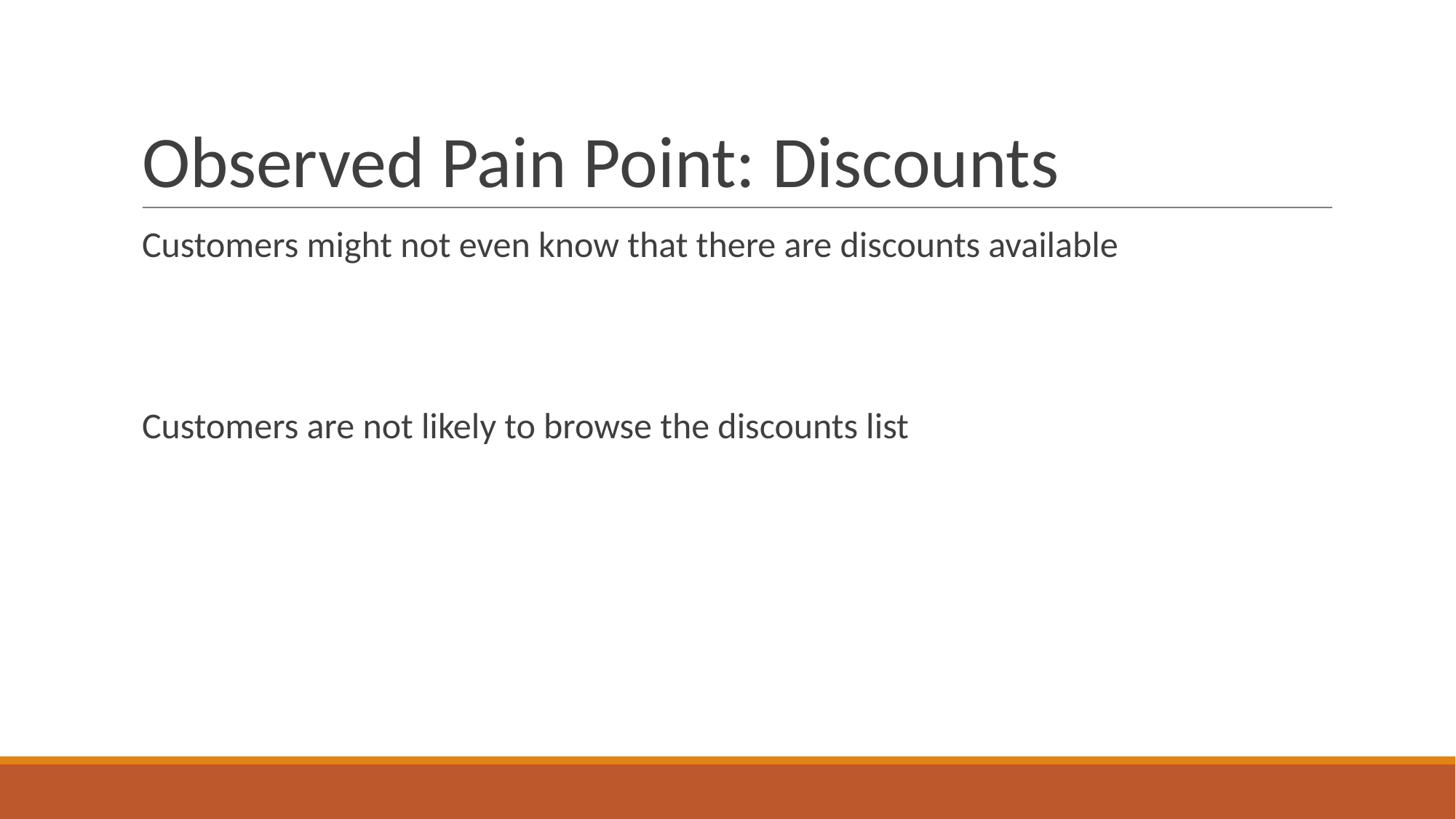

# Observed Pain Point: Discounts
Customers might not even know that there are discounts available

Customers are not likely to browse the discounts list